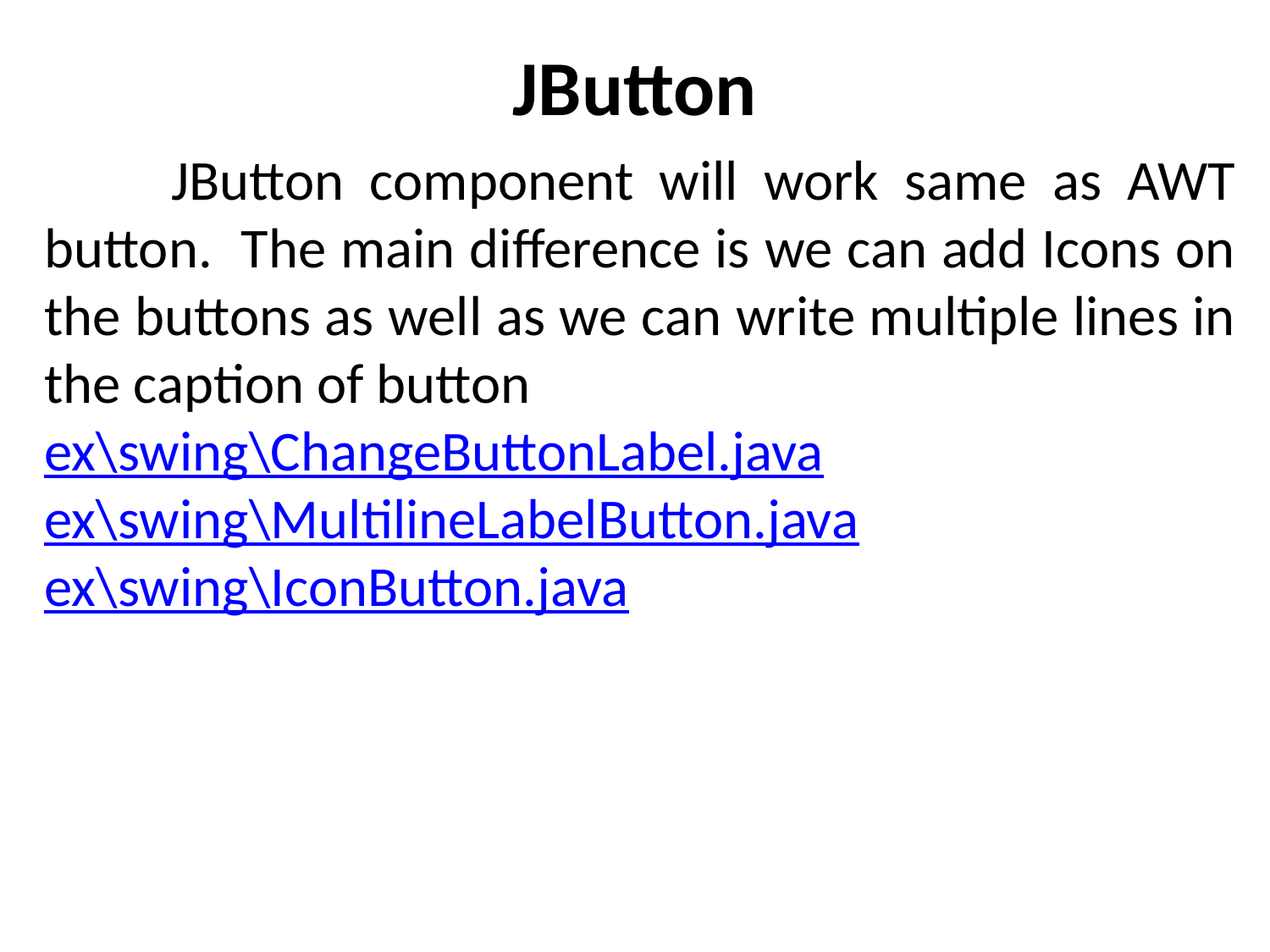

# JButton
	JButton component will work same as AWT button.  The main difference is we can add Icons on the buttons as well as we can write multiple lines in the caption of button
ex\swing\ChangeButtonLabel.java
ex\swing\MultilineLabelButton.java
ex\swing\IconButton.java